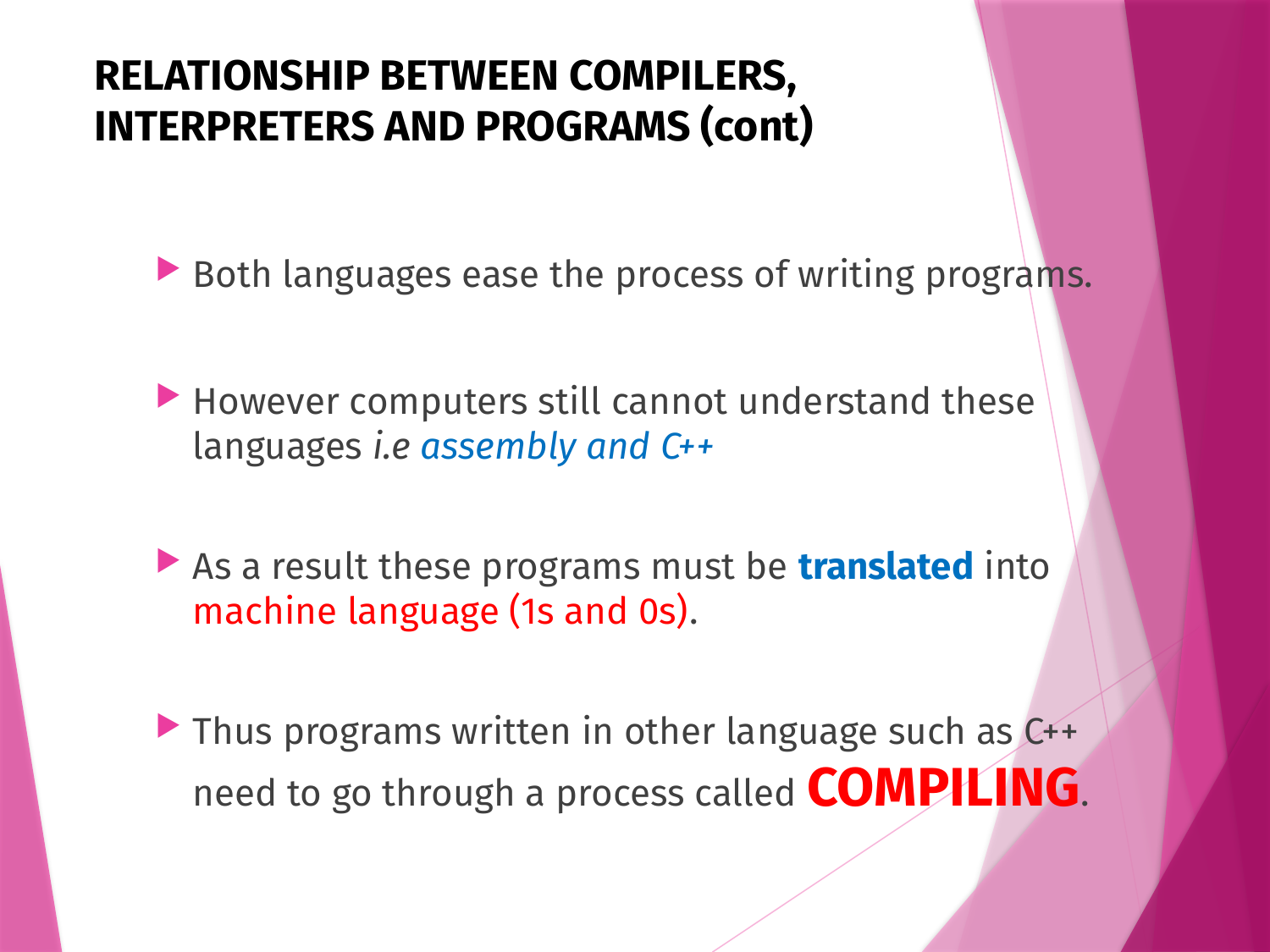

RELATIONSHIP BETWEEN COMPILERS, INTERPRETERS AND PROGRAMS (cont)

Both languages ease the process of writing programs.

However computers still cannot understand these languages i.e assembly and C++

As a result these programs must be translated into machine language (1s and 0s).

Thus programs written in other language such as C++ need to go through a process called COMPILING.